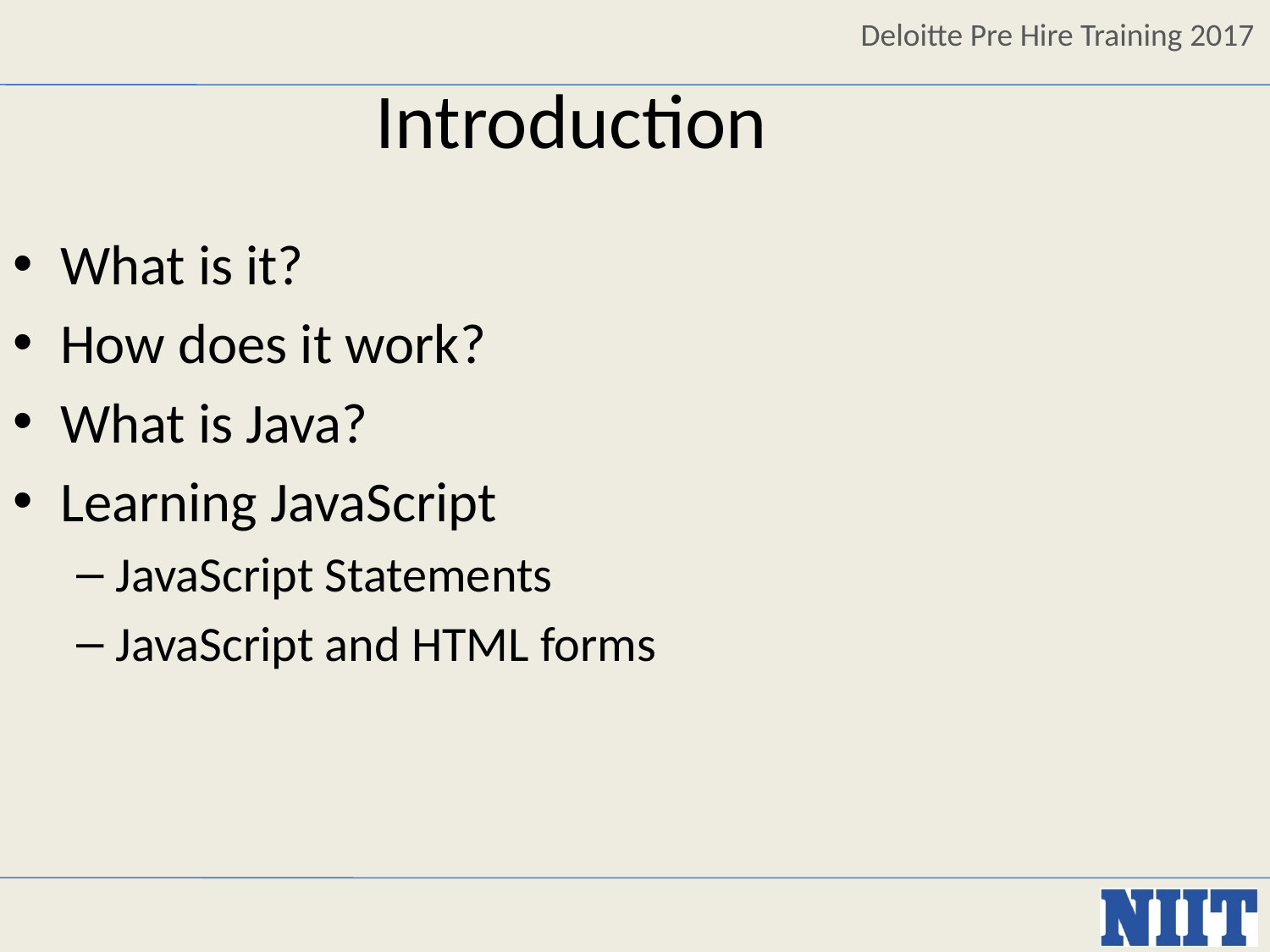

Introduction
What is it?
How does it work?
What is Java?
Learning JavaScript
JavaScript Statements
JavaScript and HTML forms